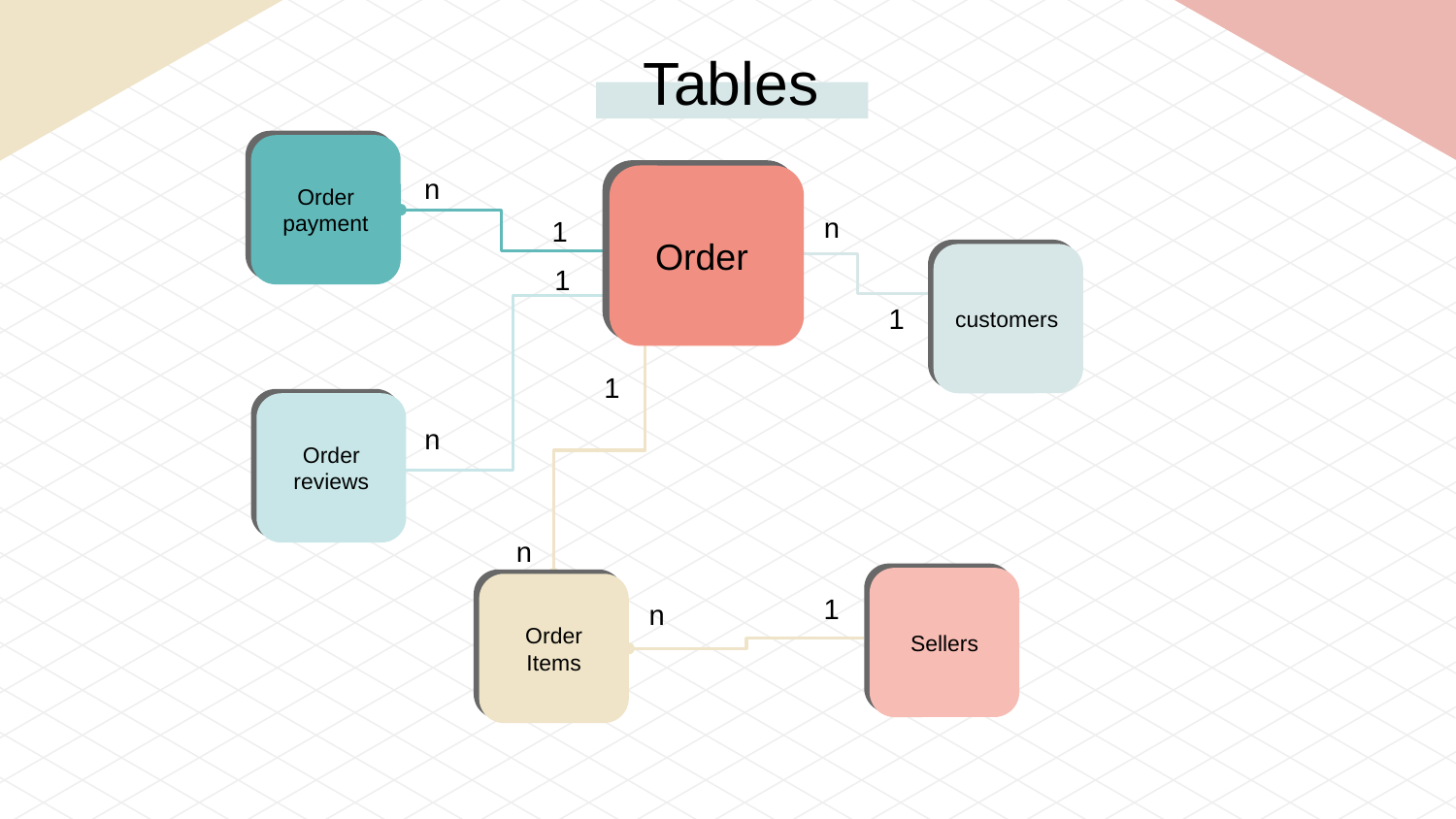

# Tables

Order
payment

Order
n
n
1

customers
1
1
1

Order
reviews
n
n

Sellers

Order
Items
1
n